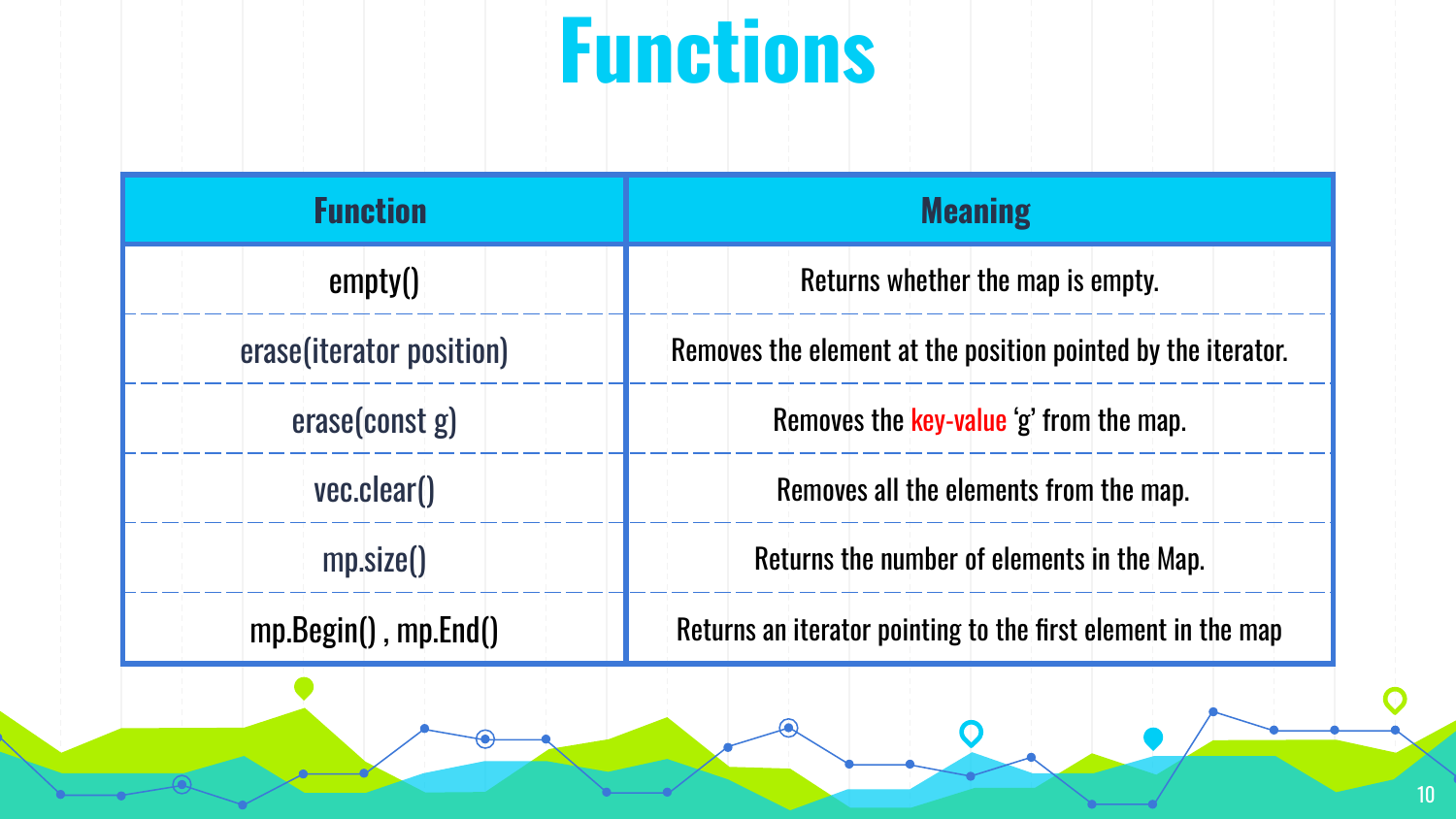

Functions
| Function | Meaning |
| --- | --- |
| empty() | Returns whether the map is empty. |
| erase(iterator position) | Removes the element at the position pointed by the iterator. |
| erase(const g) | Removes the key-value ‘g’ from the map. |
| vec.clear() | Removes all the elements from the map. |
| mp.size() | Returns the number of elements in the Map. |
| mp.Begin() , mp.End() | Returns an iterator pointing to the first element in the map |
10